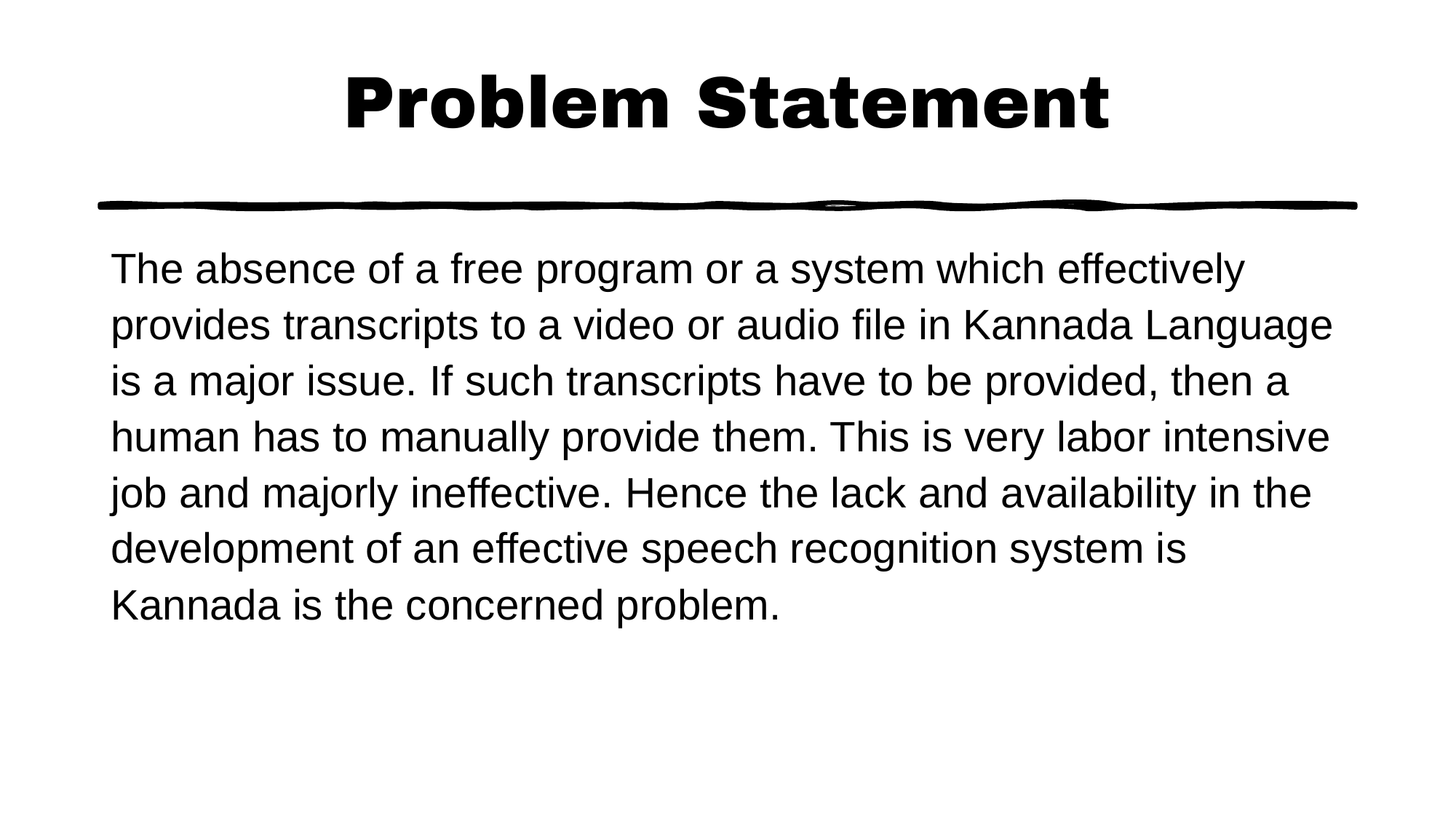

# Problem Statement
The absence of a free program or a system which effectively provides transcripts to a video or audio file in Kannada Language is a major issue. If such transcripts have to be provided, then a human has to manually provide them. This is very labor intensive job and majorly ineffective. Hence the lack and availability in the development of an effective speech recognition system is Kannada is the concerned problem.